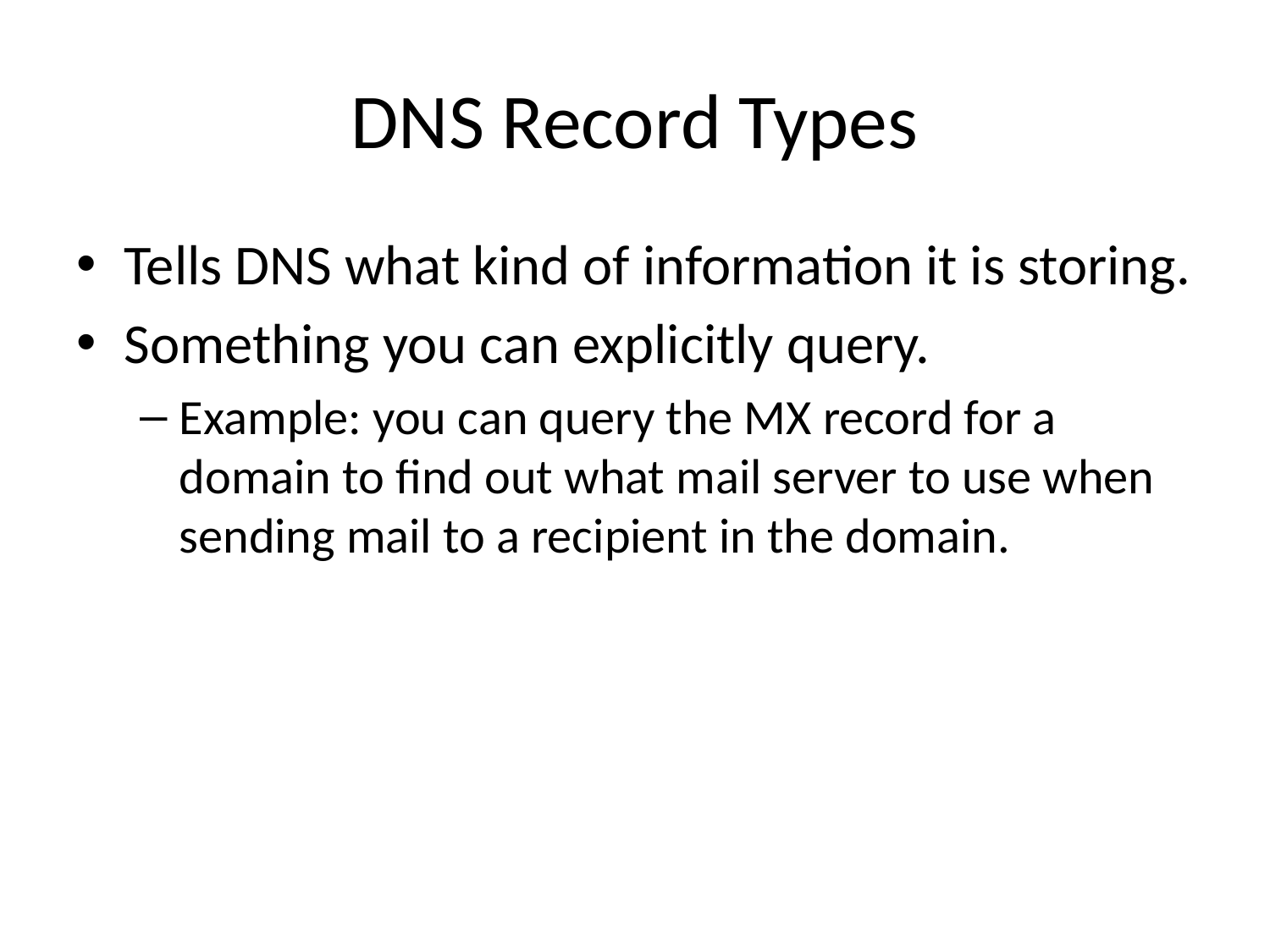

# DNS Record Types
Tells DNS what kind of information it is storing.
Something you can explicitly query.
Example: you can query the MX record for a domain to find out what mail server to use when sending mail to a recipient in the domain.